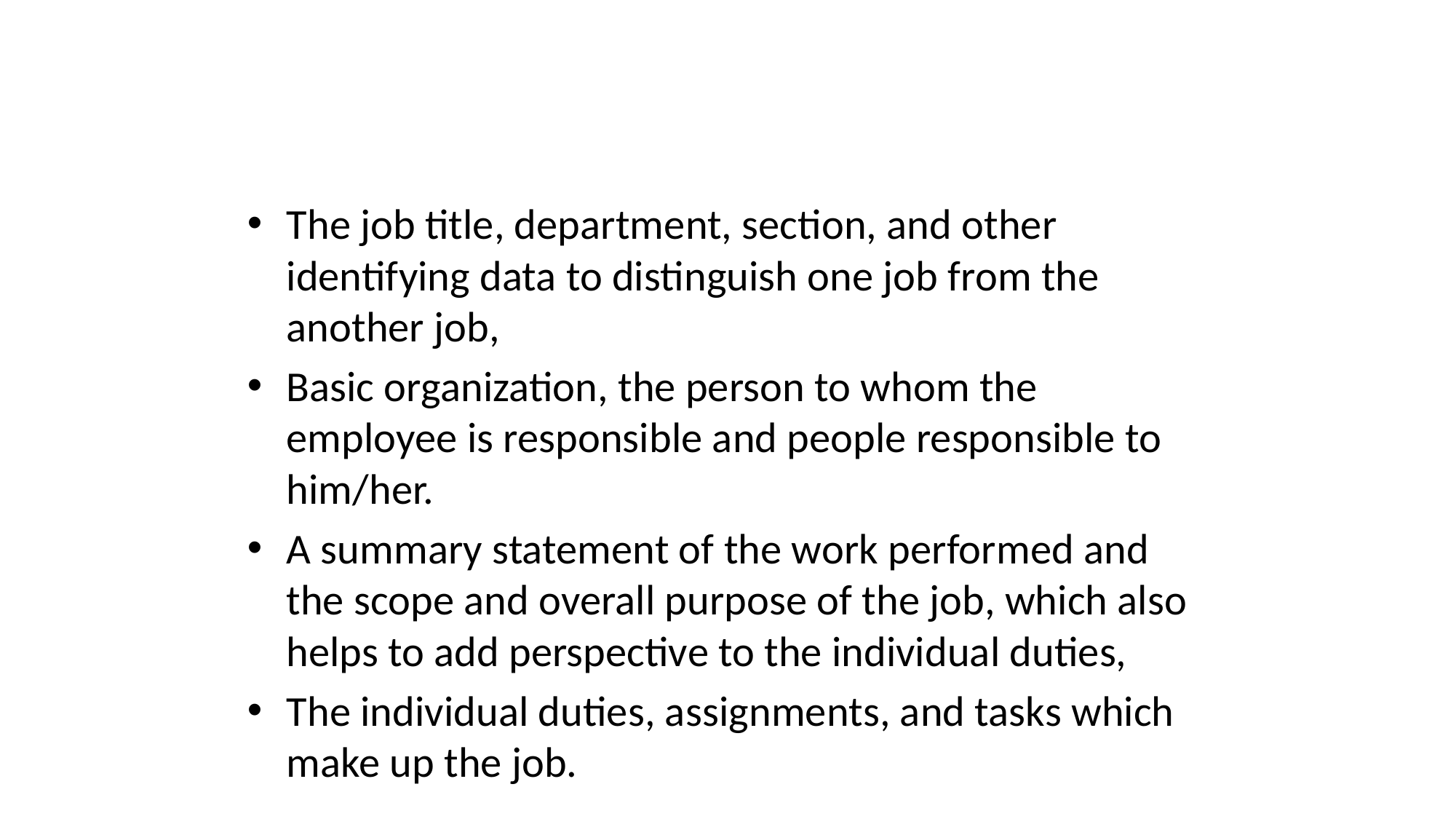

#
The job title, department, section, and other identifying data to distinguish one job from the another job,
Basic organization, the person to whom the employee is responsible and people responsible to him/her.
A summary statement of the work performed and the scope and overall purpose of the job, which also helps to add perspective to the individual duties,
The individual duties, assignments, and tasks which make up the job.